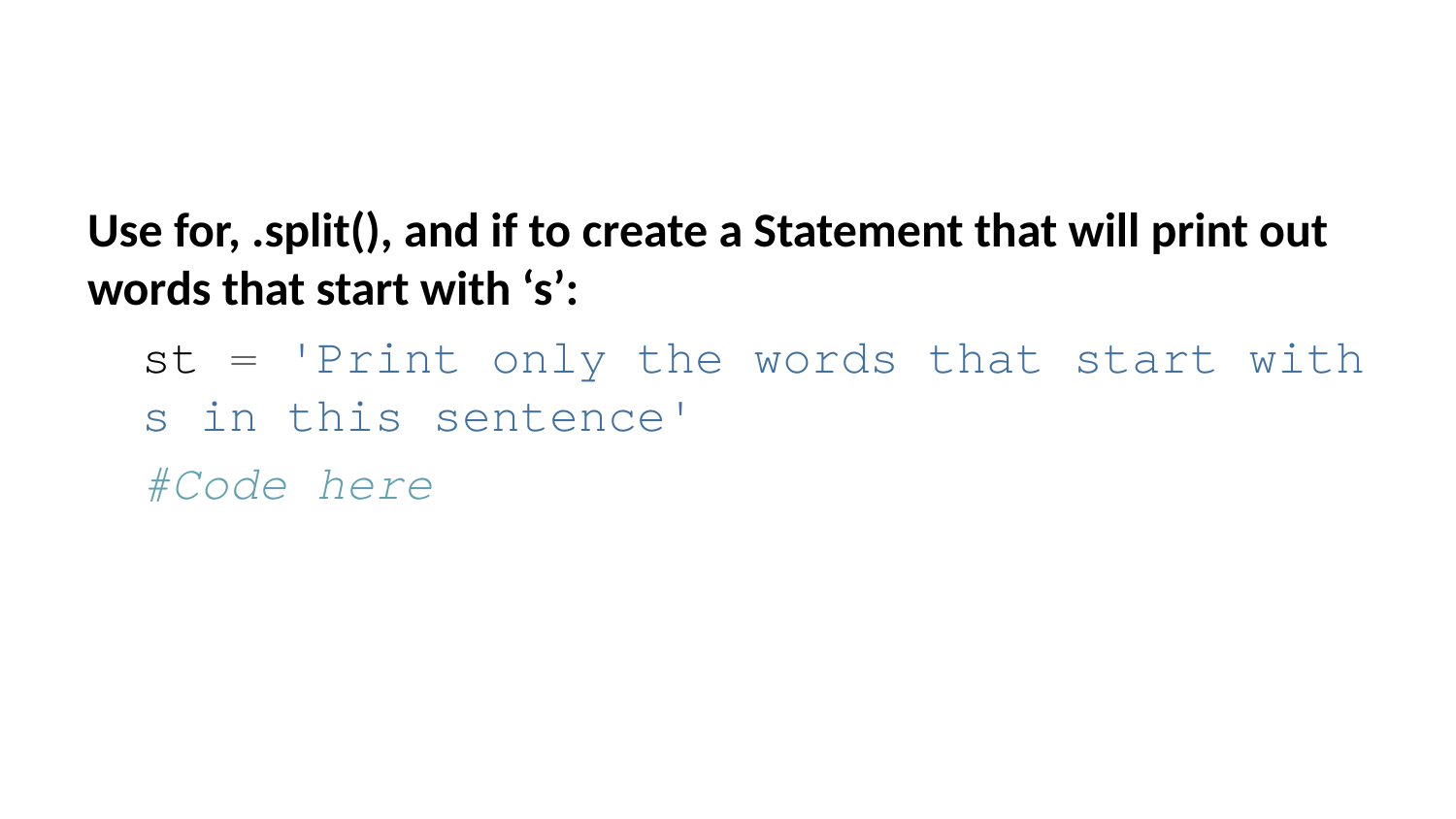

Use for, .split(), and if to create a Statement that will print out words that start with ‘s’:
st = 'Print only the words that start with s in this sentence'
#Code here